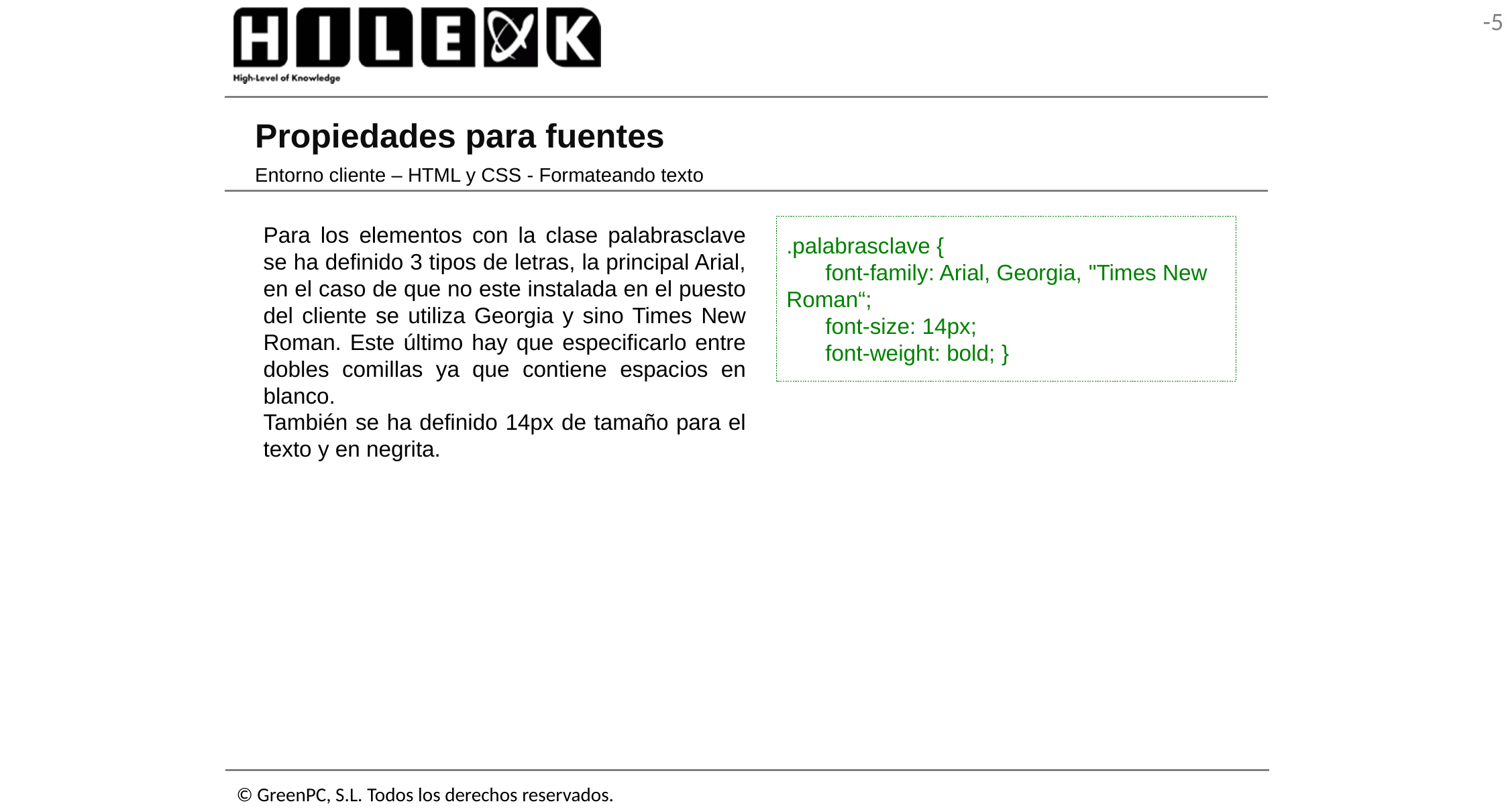

# Propiedades para fuentes
Entorno cliente – HTML y CSS - Formateando texto

Para los elementos con la clase palabrasclave se ha definido 3 tipos de letras, la principal Arial, en el caso de que no este instalada en el puesto del cliente se utiliza Georgia y sino Times New Roman. Este último hay que especificarlo entre dobles comillas ya que contiene espacios en blanco.
También se ha definido 14px de tamaño para el texto y en negrita.
.palabrasclave {
	font-family: Arial, Georgia, "Times New Roman“;
	font-size: 14px;
	font-weight: bold; }